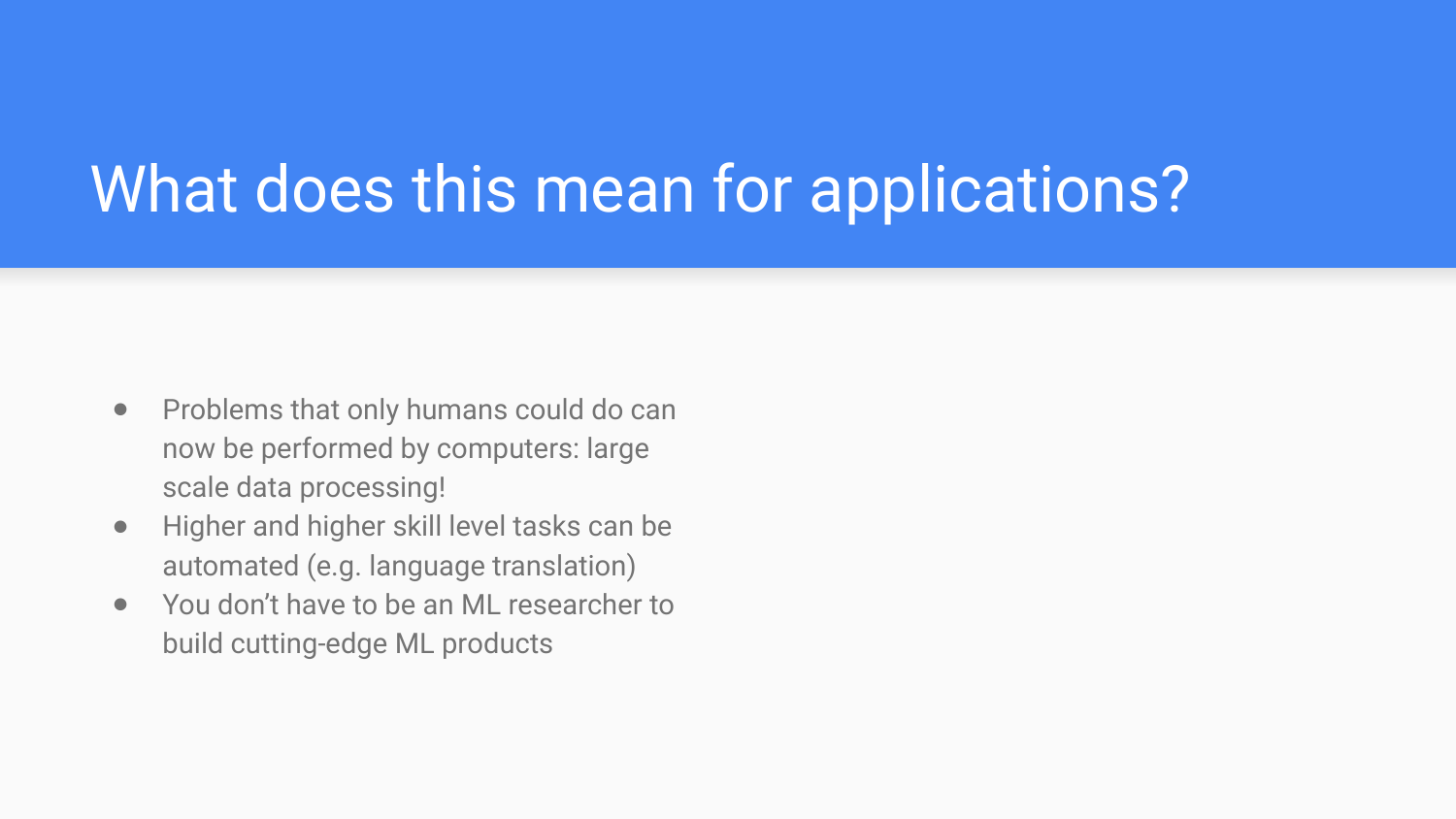

# What does this mean for applications?

Problems that only humans could do can now be performed by computers: large scale data processing!
Higher and higher skill level tasks can be automated (e.g. language translation)
You don’t have to be an ML researcher to build cutting-edge ML products